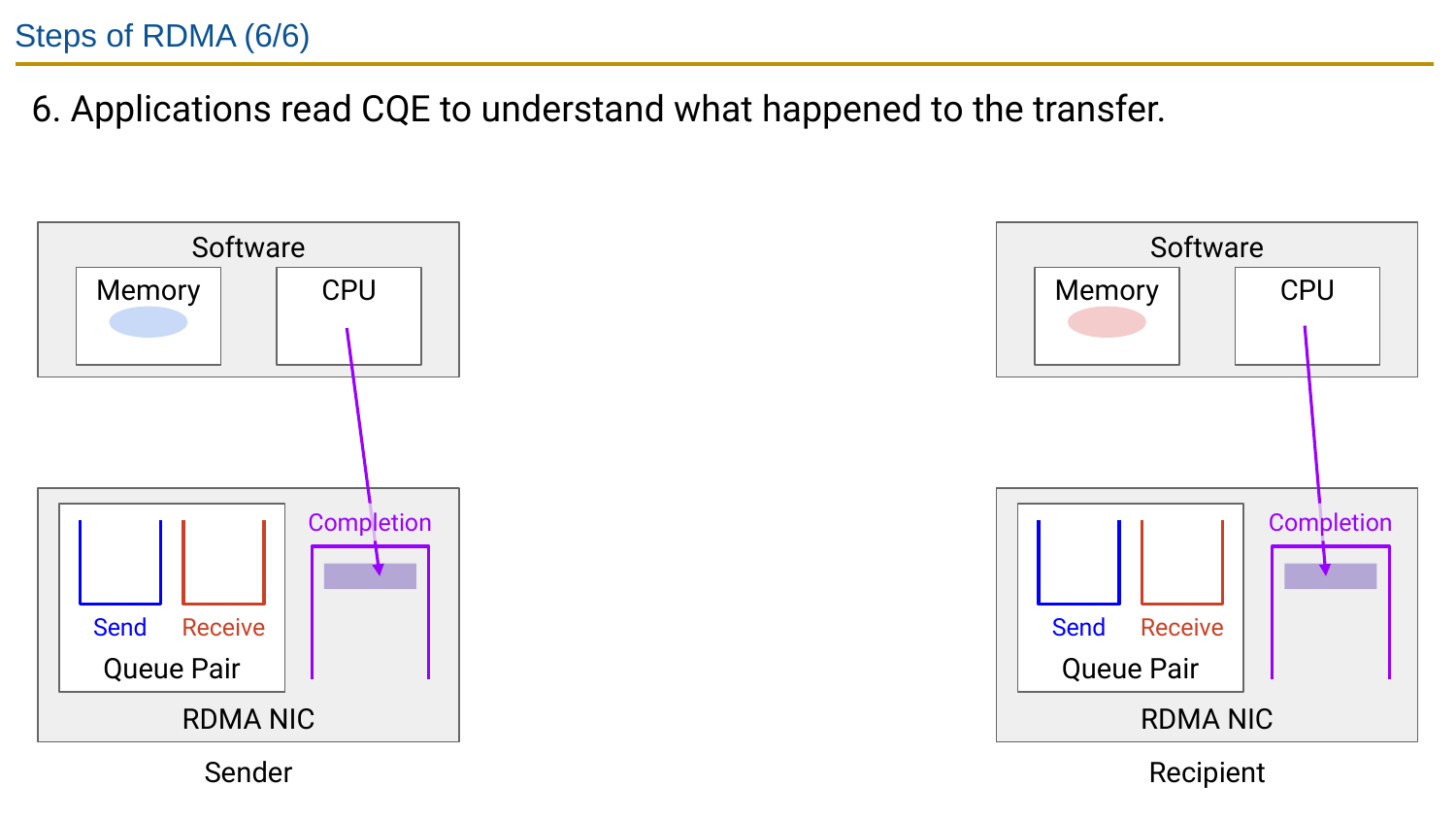

# Steps of RDMA (6/6)
6. Applications read CQE to understand what happened to the transfer.
Software
Software
Memory
CPU
Memory
CPU

RDMA NIC
RDMA NIC
Completion
Completion
Queue Pair
Queue Pair

Send
Receive
Send
Receive
Sender
Recipient